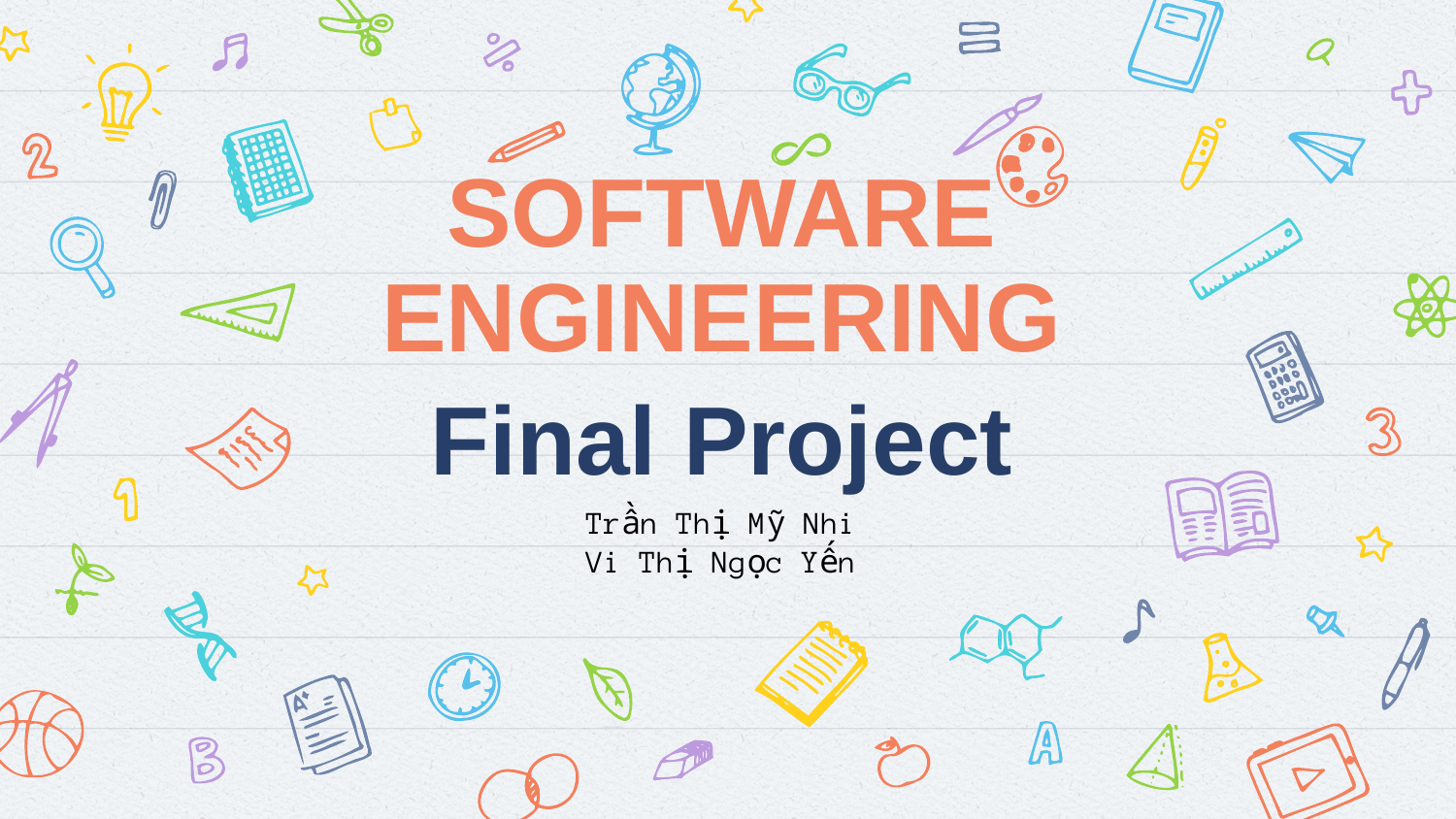

# SOFTWARE ENGINEERING
Final Project
Trần Thị Mỹ Nhi
Vi Thị Ngọc Yến